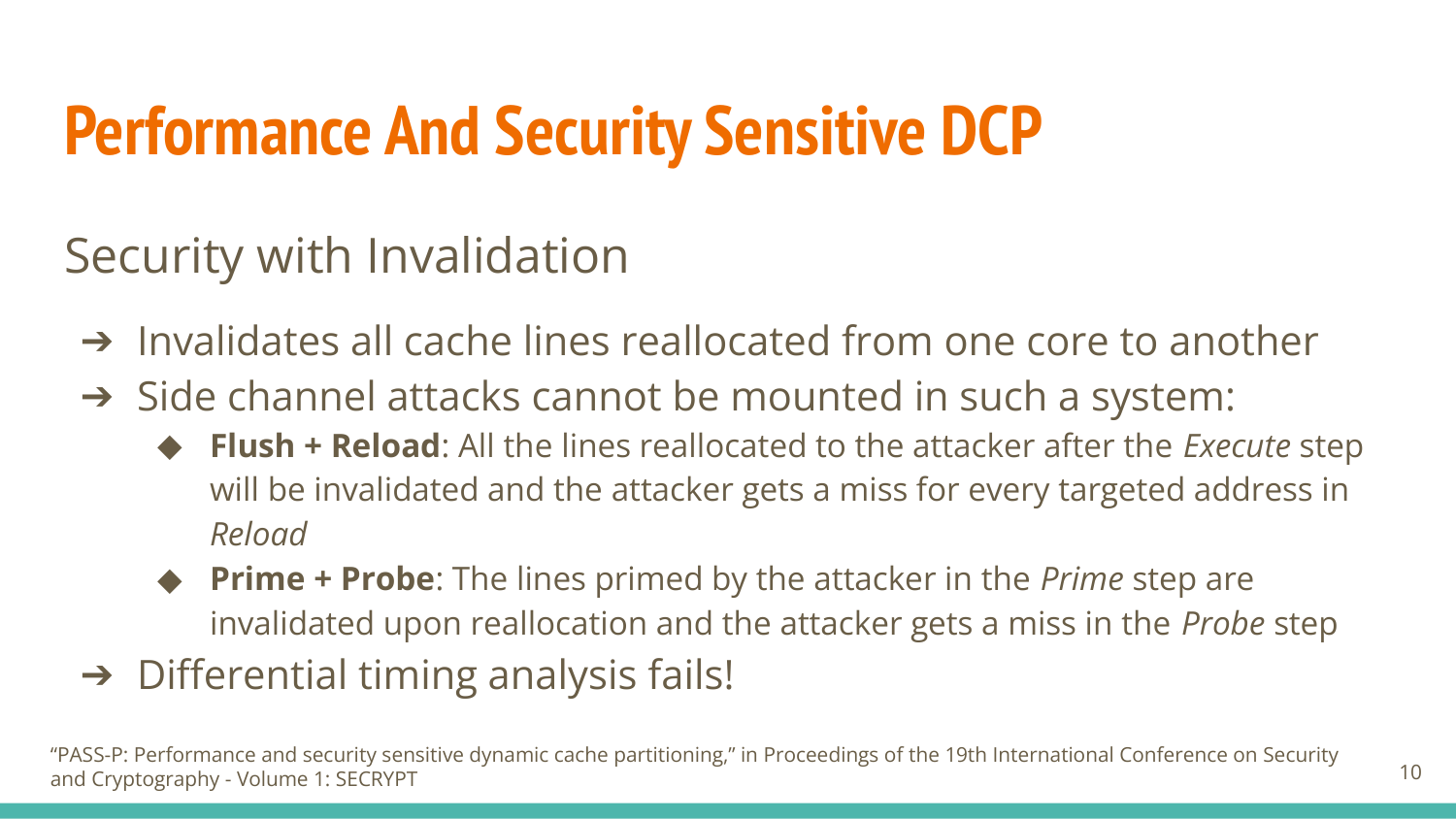

# Performance And Security Sensitive DCP
Security with Invalidation
Invalidates all cache lines reallocated from one core to another
Side channel attacks cannot be mounted in such a system:
Flush + Reload: All the lines reallocated to the attacker after the Execute step will be invalidated and the attacker gets a miss for every targeted address in Reload
Prime + Probe: The lines primed by the attacker in the Prime step are invalidated upon reallocation and the attacker gets a miss in the Probe step
Differential timing analysis fails!
“PASS-P: Performance and security sensitive dynamic cache partitioning,” in Proceedings of the 19th International Conference on Security and Cryptography - Volume 1: SECRYPT
10